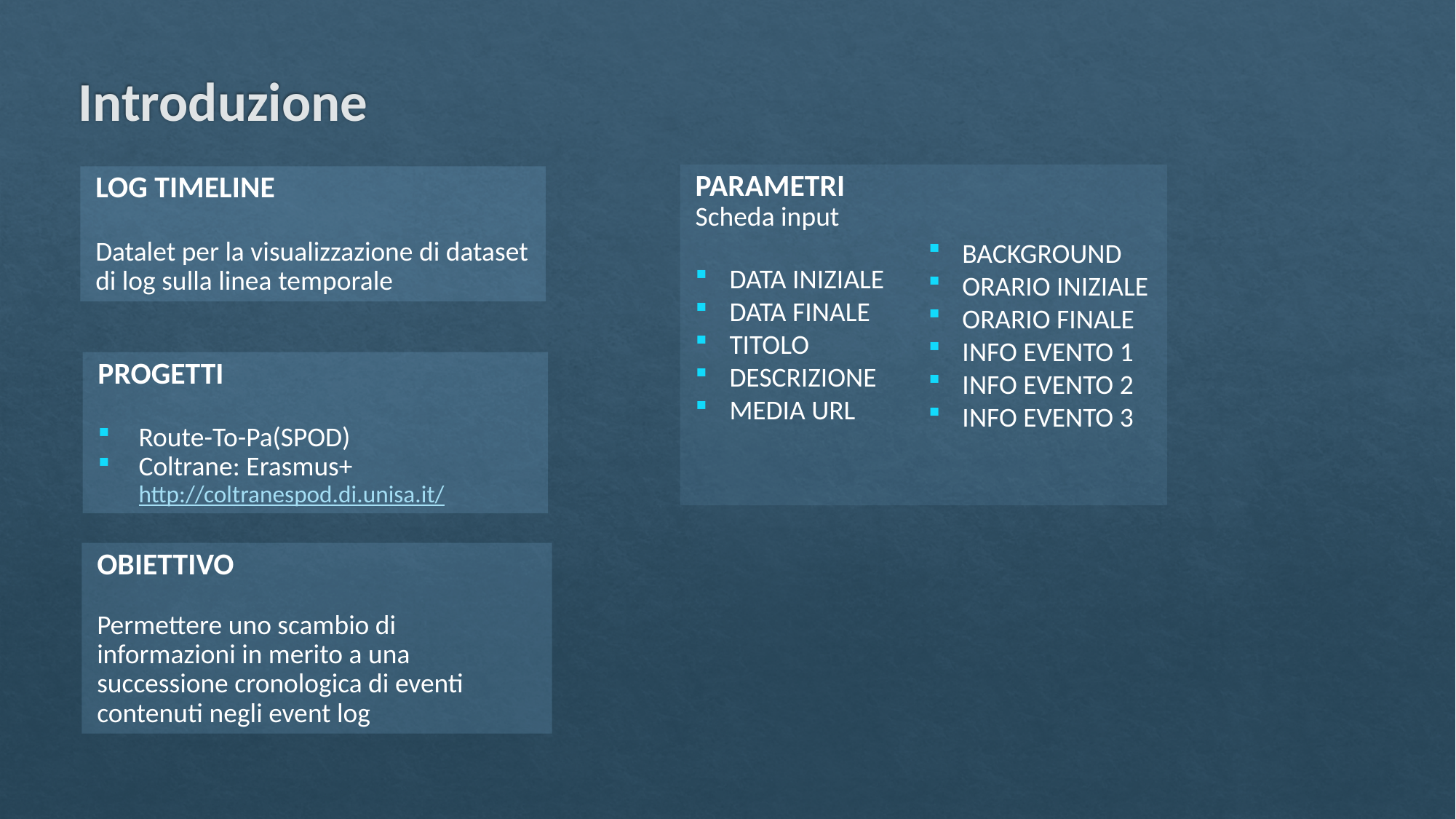

# Introduzione
PARAMETRI Scheda input

DATA INIZIALE
DATA FINALE
TITOLO
DESCRIZIONE
MEDIA URL

BACKGROUND
ORARIO INIZIALE
ORARIO FINALE
INFO EVENTO 1
INFO EVENTO 2
INFO EVENTO 3
LOG TIMELINE

Datalet per la visualizzazione di dataset di log sulla linea temporale
PROGETTI

Route-To-Pa(SPOD)
Coltrane: Erasmus+ http://coltranespod.di.unisa.it/
OBIETTIVO

Permettere uno scambio di informazioni in merito a una successione cronologica di eventi contenuti negli event log